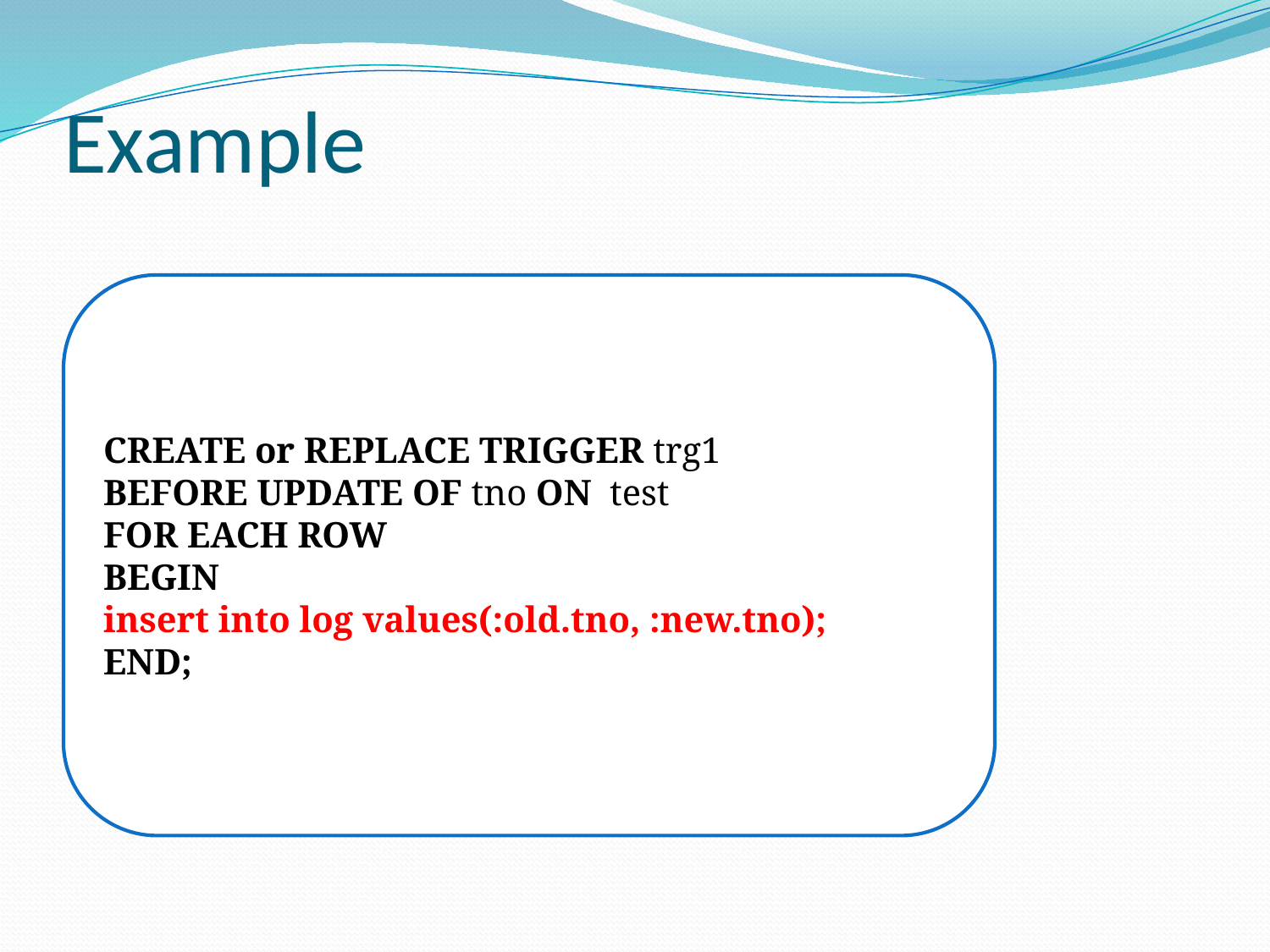

# Example

CREATE or REPLACE TRIGGER trg1
BEFORE UPDATE OF tno ON  test
FOR EACH ROW
BEGIN
insert into log values(:old.tno, :new.tno);
END;